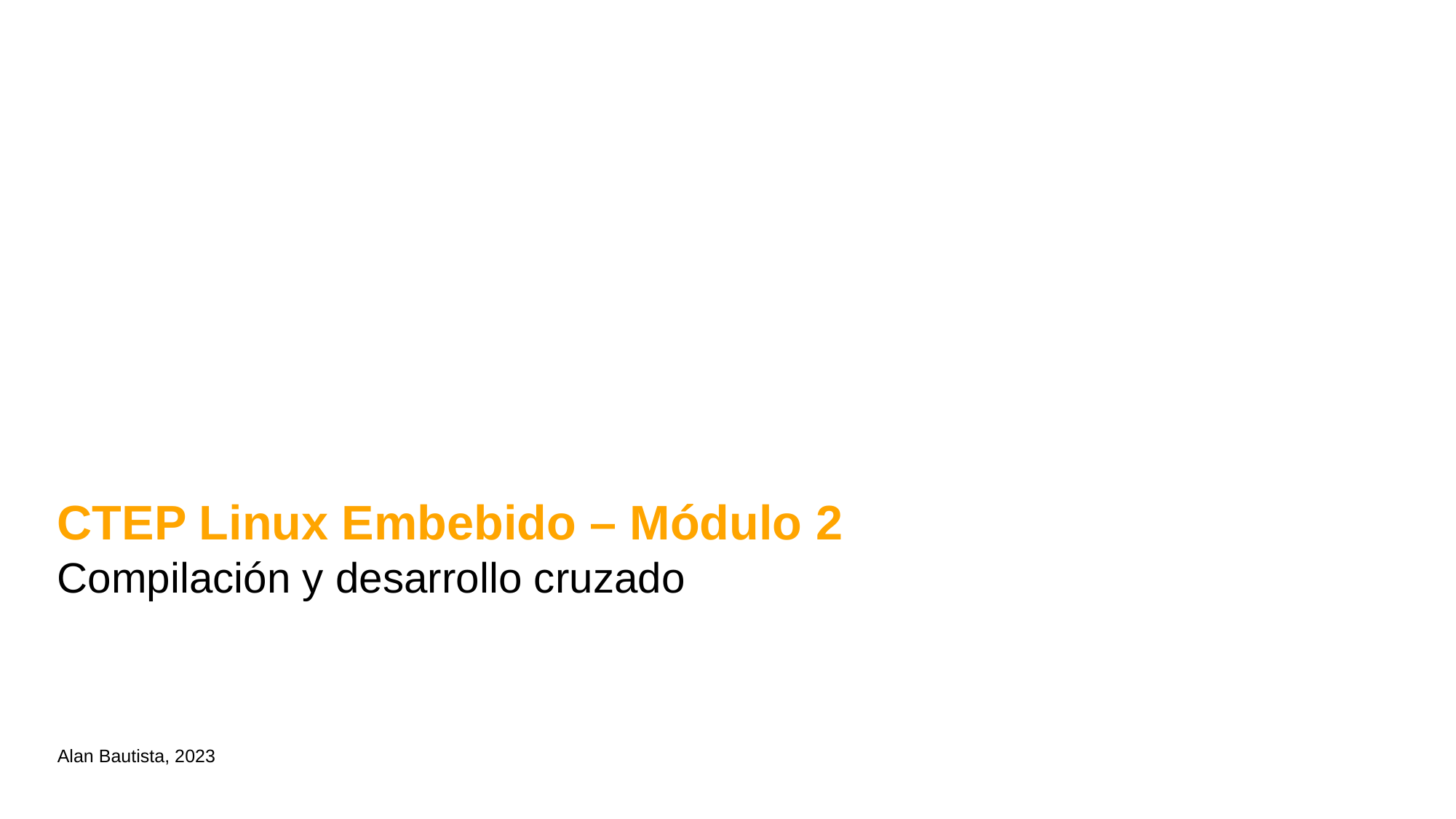

# CTEP Linux Embebido – Módulo 2
Compilación y desarrollo cruzado

Alan Bautista, 2023